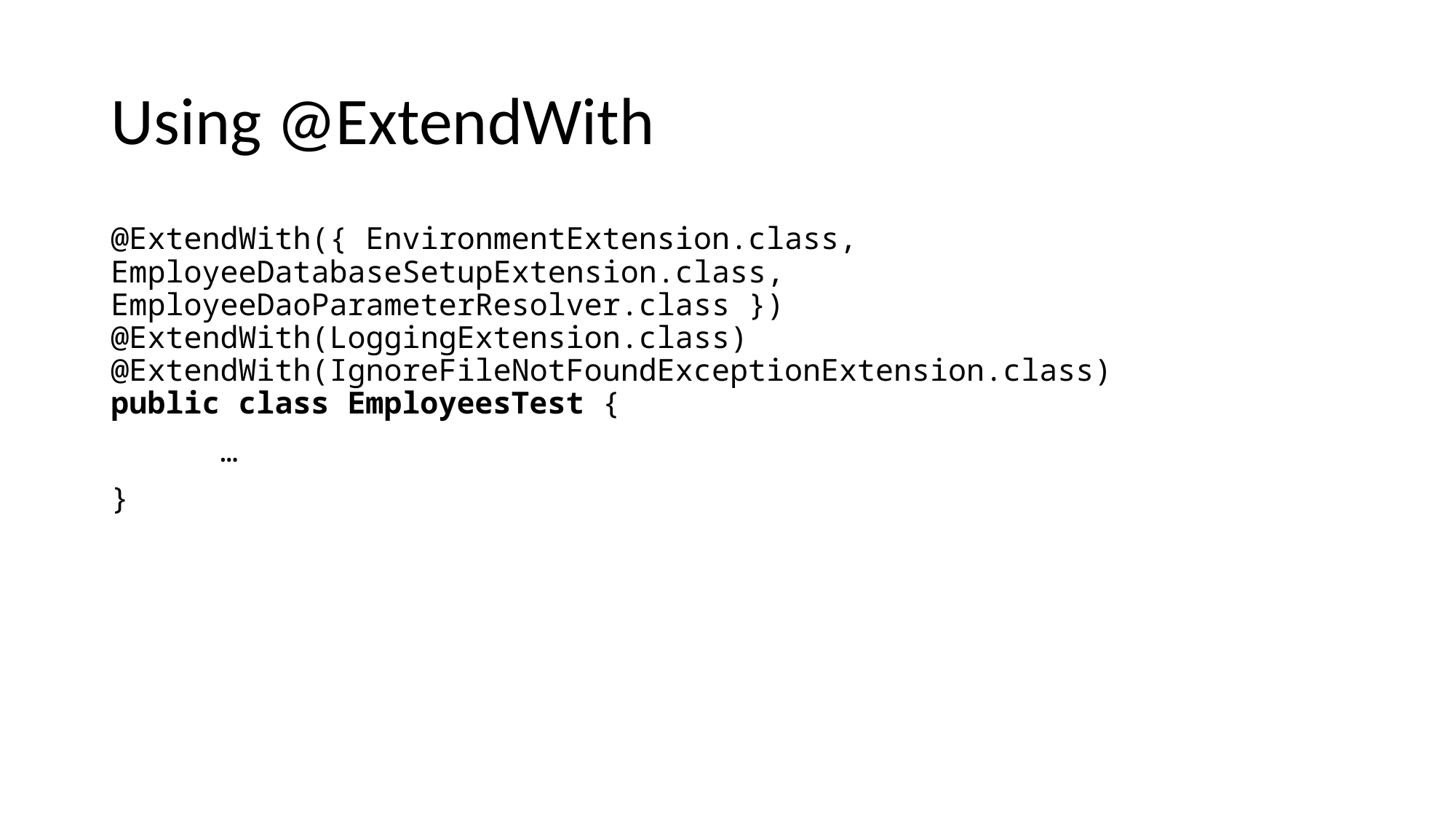

# Using @ExtendWith
@ExtendWith({ EnvironmentExtension.class, 	EmployeeDatabaseSetupExtension.class, 	EmployeeDaoParameterResolver.class }) @ExtendWith(LoggingExtension.class) @ExtendWith(IgnoreFileNotFoundExceptionExtension.class)
public class EmployeesTest {
	…
}